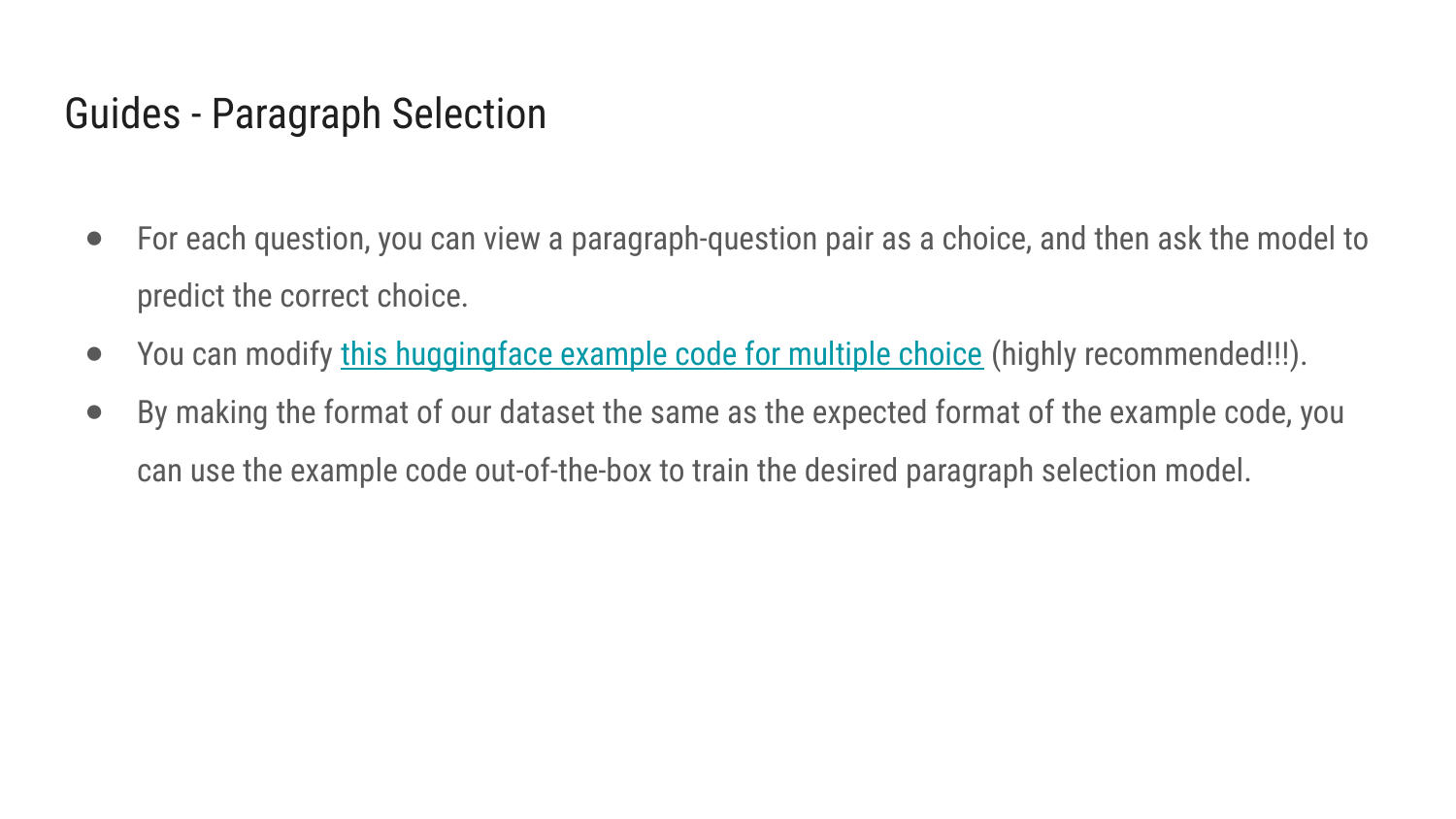

# Guides - Paragraph Selection
For each question, you can view a paragraph-question pair as a choice, and then ask the model to predict the correct choice.
You can modify this huggingface example code for multiple choice (highly recommended!!!).
By making the format of our dataset the same as the expected format of the example code, you can use the example code out-of-the-box to train the desired paragraph selection model.